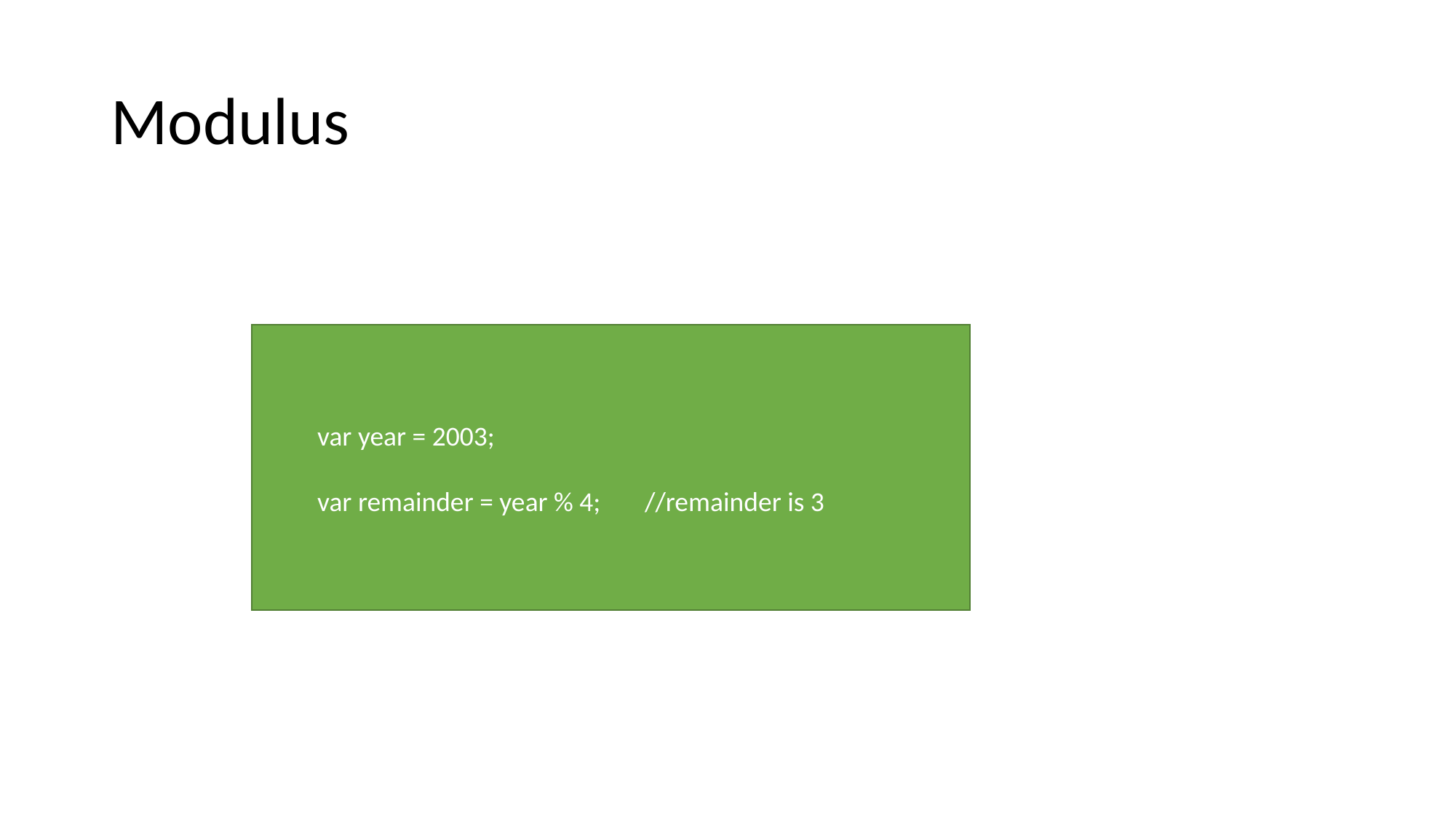

# Modulus

var year = 2003;

var remainder = year % 4; 	//remainder is 3